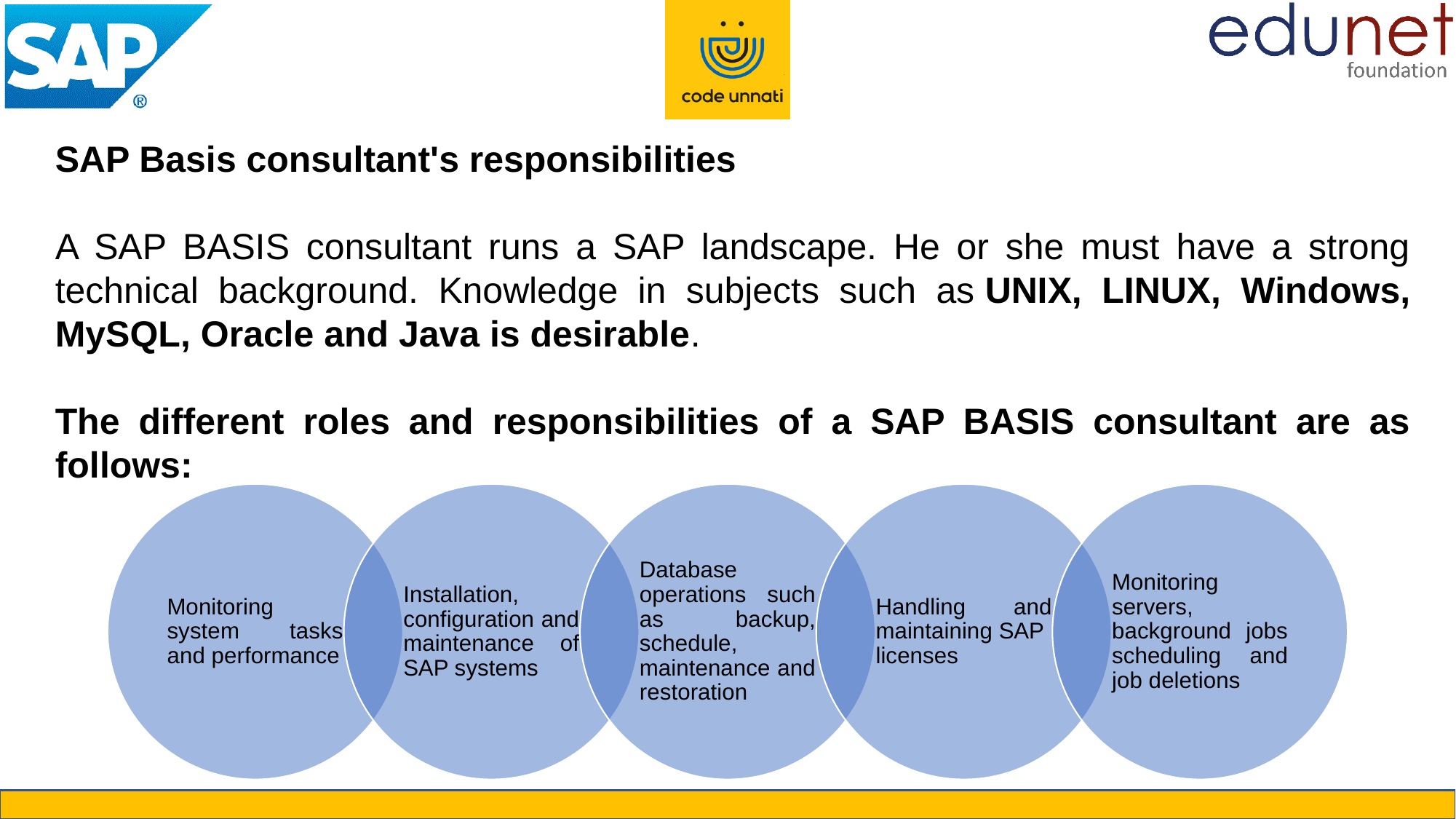

SAP Basis consultant's responsibilities

A SAP BASIS consultant runs a SAP landscape. He or she must have a strong technical background. Knowledge in subjects such as UNIX, LINUX, Windows, MySQL, Oracle and Java is desirable.

The different roles and responsibilities of a SAP BASIS consultant are as follows:

Monitoring system tasks and performance
Installation, configuration and maintenance of SAP systems
Database operations such as backup, schedule, maintenance and restoration
Handling and maintaining SAP licenses
Monitoring servers, background jobs scheduling and job deletions